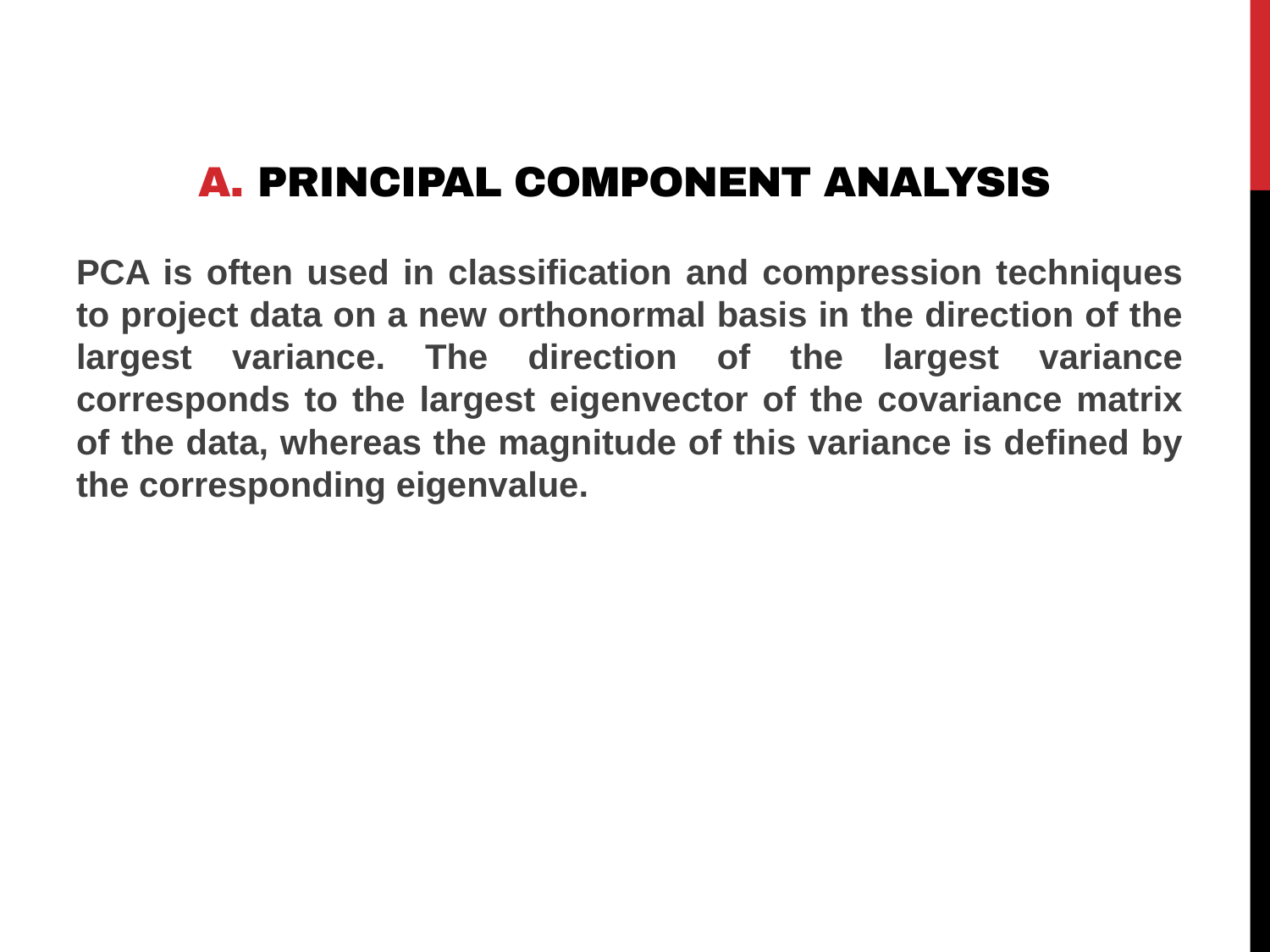

# A. Principal Component Analysis
PCA is often used in classification and compression techniques to project data on a new orthonormal basis in the direction of the largest variance. The direction of the largest variance corresponds to the largest eigenvector of the covariance matrix of the data, whereas the magnitude of this variance is defined by the corresponding eigenvalue.